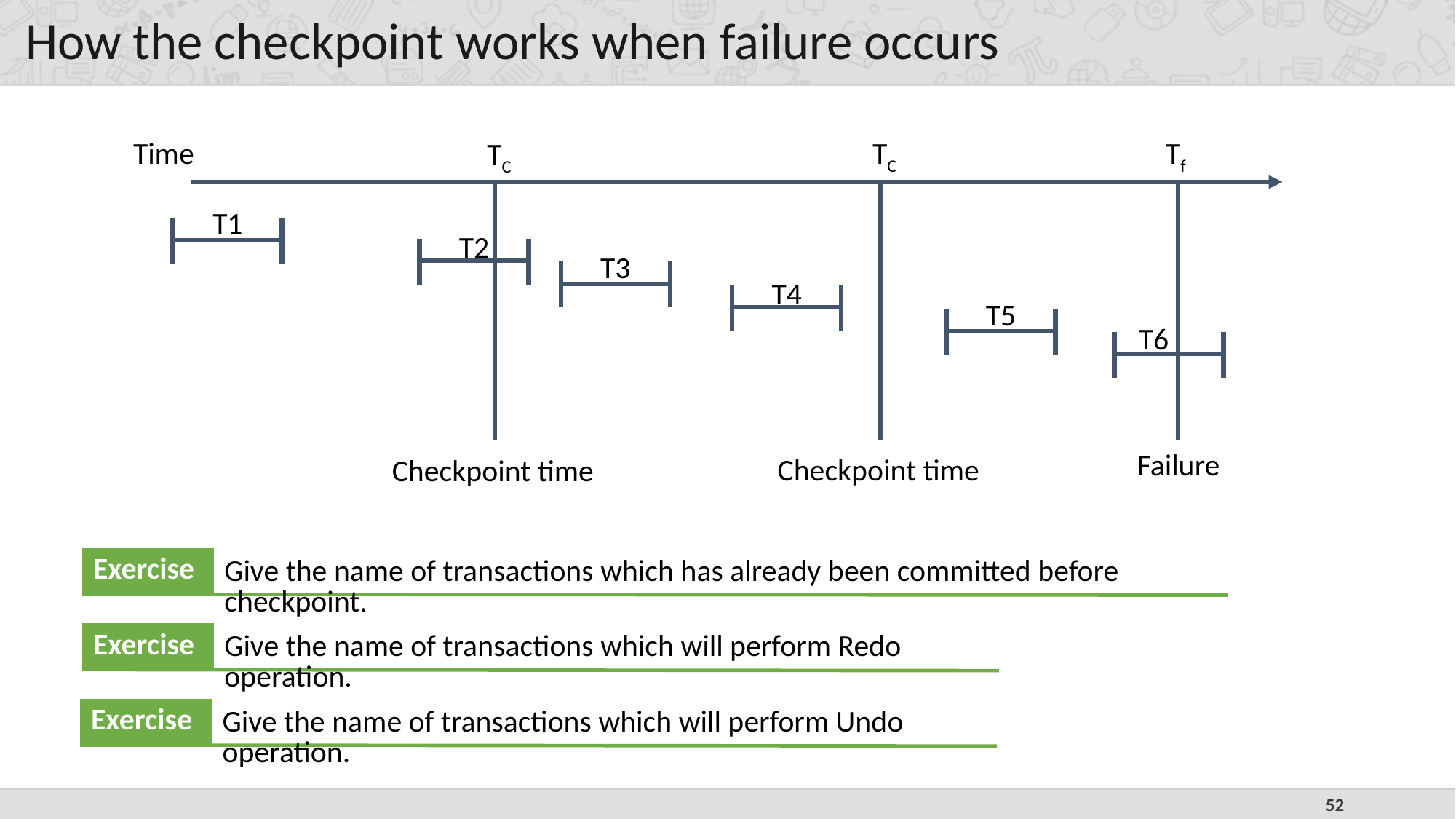

# How the checkpoint works when failure occurs

Time
TC
Tf
TC
T1
T2
T3
T4
T5
T6
Failure
Checkpoint time
Checkpoint time
| Give the name of transactions which has already been committed before checkpoint. |
| --- |
| Exercise |
| --- |
| Give the name of transactions which will perform Redo operation. |
| --- |
| Exercise |
| --- |
| Give the name of transactions which will perform Undo operation. |
| --- |
| Exercise |
| --- |